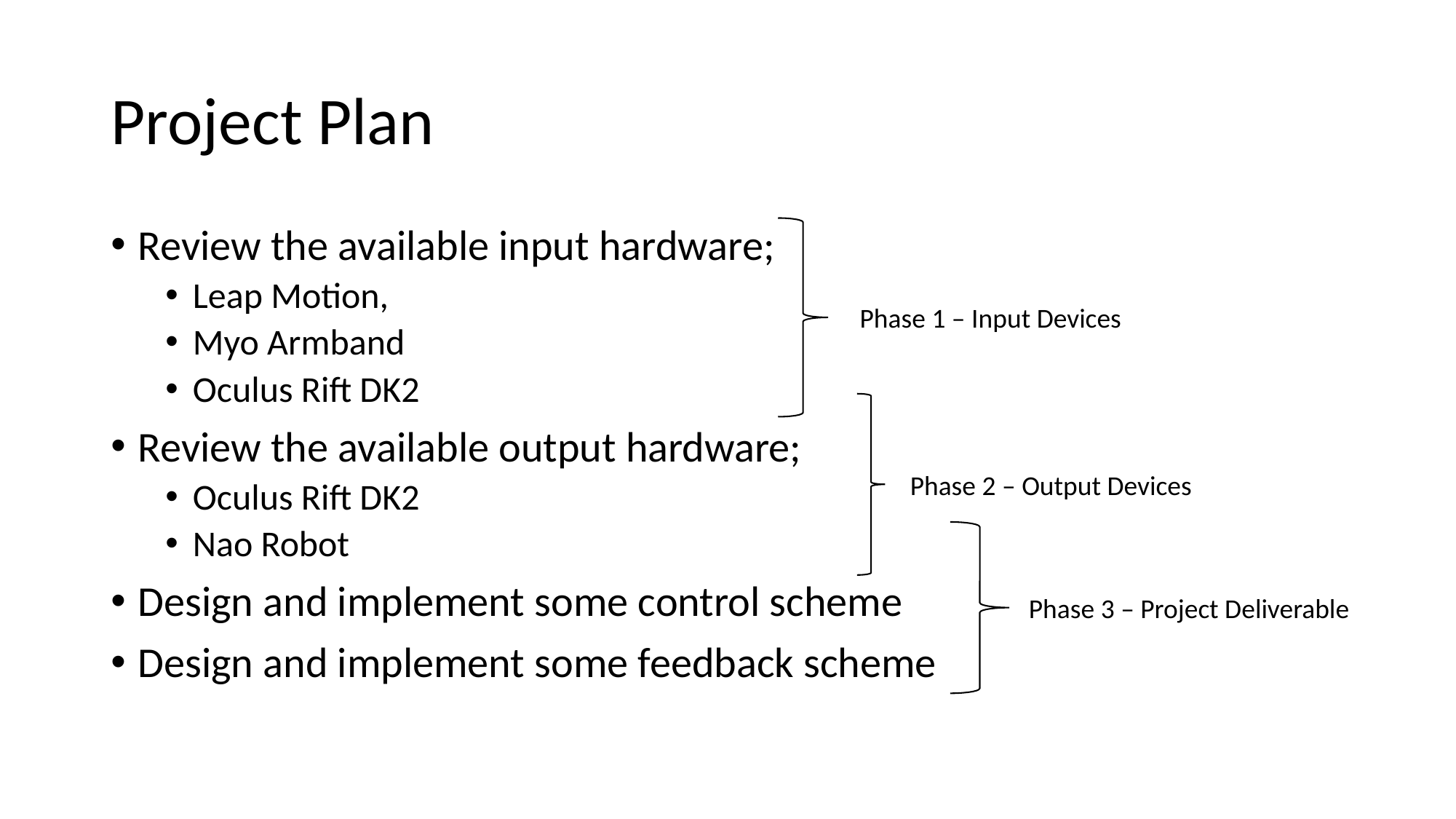

# Project Plan
Review the available input hardware;
Leap Motion,
Myo Armband
Oculus Rift DK2
Review the available output hardware;
Oculus Rift DK2
Nao Robot
Design and implement some control scheme
Design and implement some feedback scheme

Phase 1 – Input Devices

Phase 2 – Output Devices

Phase 3 – Project Deliverable